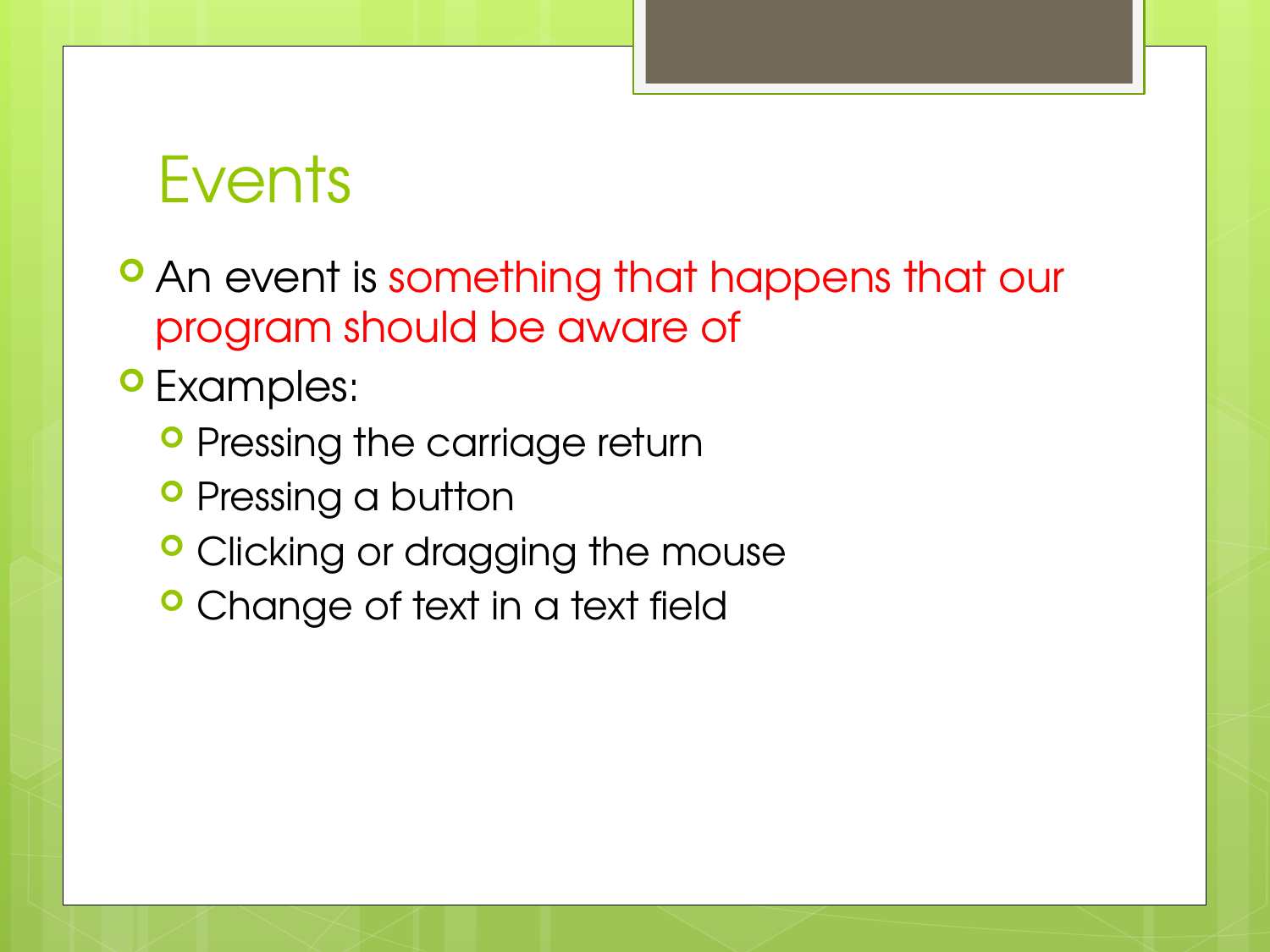

# Events
An event is something that happens that our program should be aware of
Examples:
Pressing the carriage return
Pressing a button
Clicking or dragging the mouse
Change of text in a text field